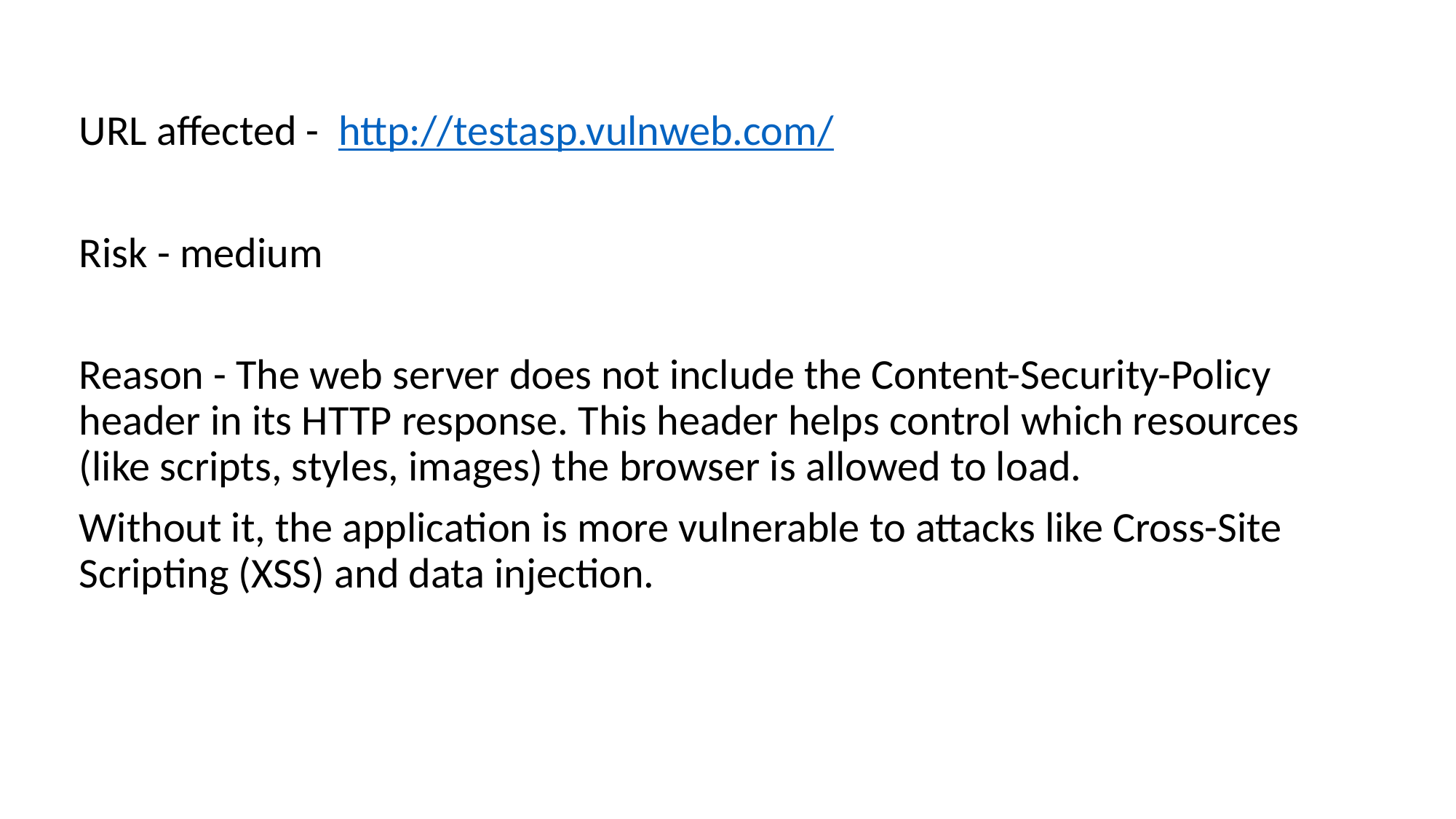

URL affected -  http://testasp.vulnweb.com/

Risk - medium

Reason - The web server does not include the Content-Security-Policy header in its HTTP response. This header helps control which resources (like scripts, styles, images) the browser is allowed to load.
Without it, the application is more vulnerable to attacks like Cross-Site Scripting (XSS) and data injection.